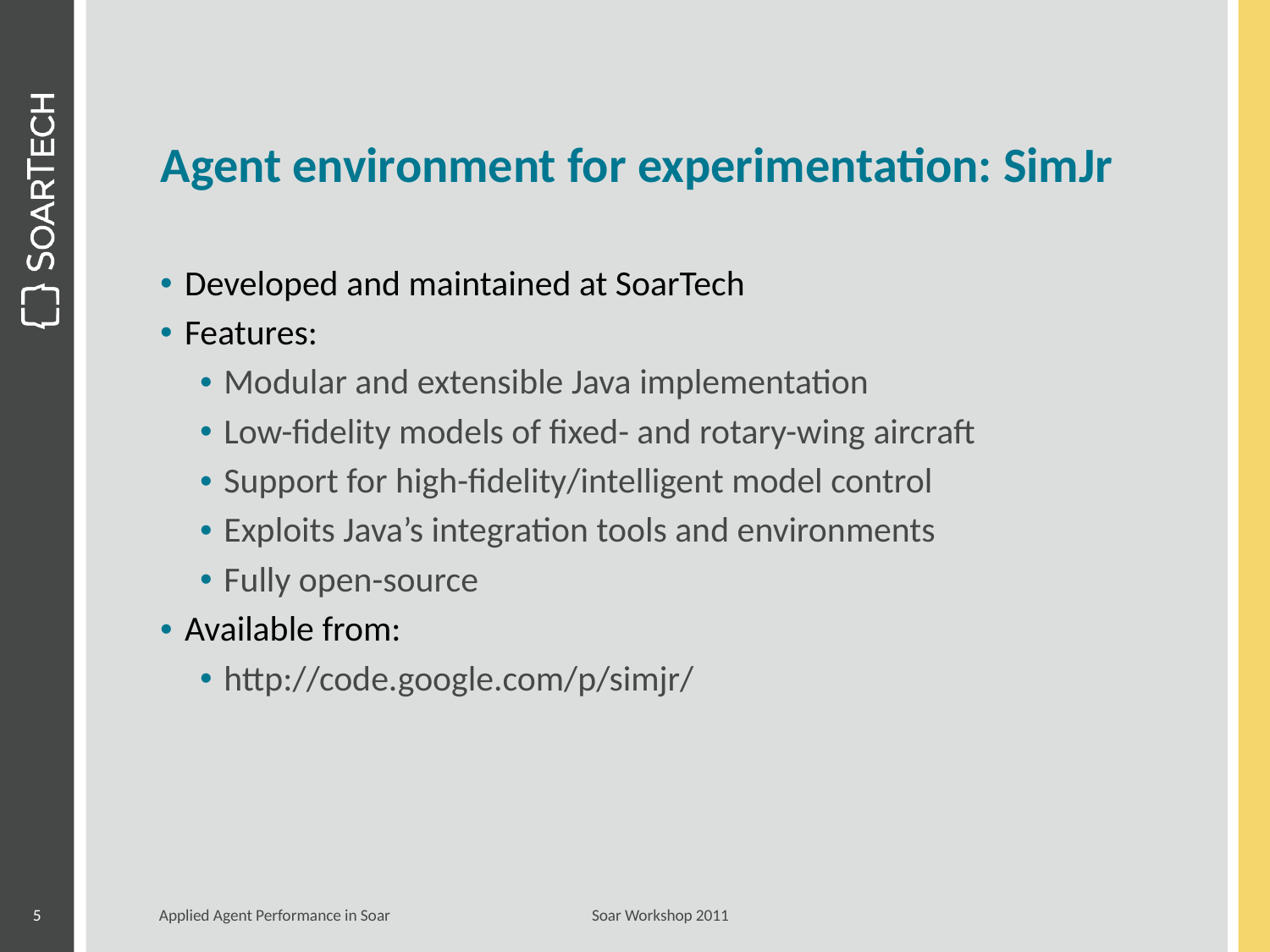

# Agent environment for experimentation: SimJr
Developed and maintained at SoarTech
Features:
Modular and extensible Java implementation
Low-fidelity models of fixed- and rotary-wing aircraft
Support for high-fidelity/intelligent model control
Exploits Java’s integration tools and environments
Fully open-source
Available from:
http://code.google.com/p/simjr/

5
Applied Agent Performance in Soar                                                        Soar Workshop 2011